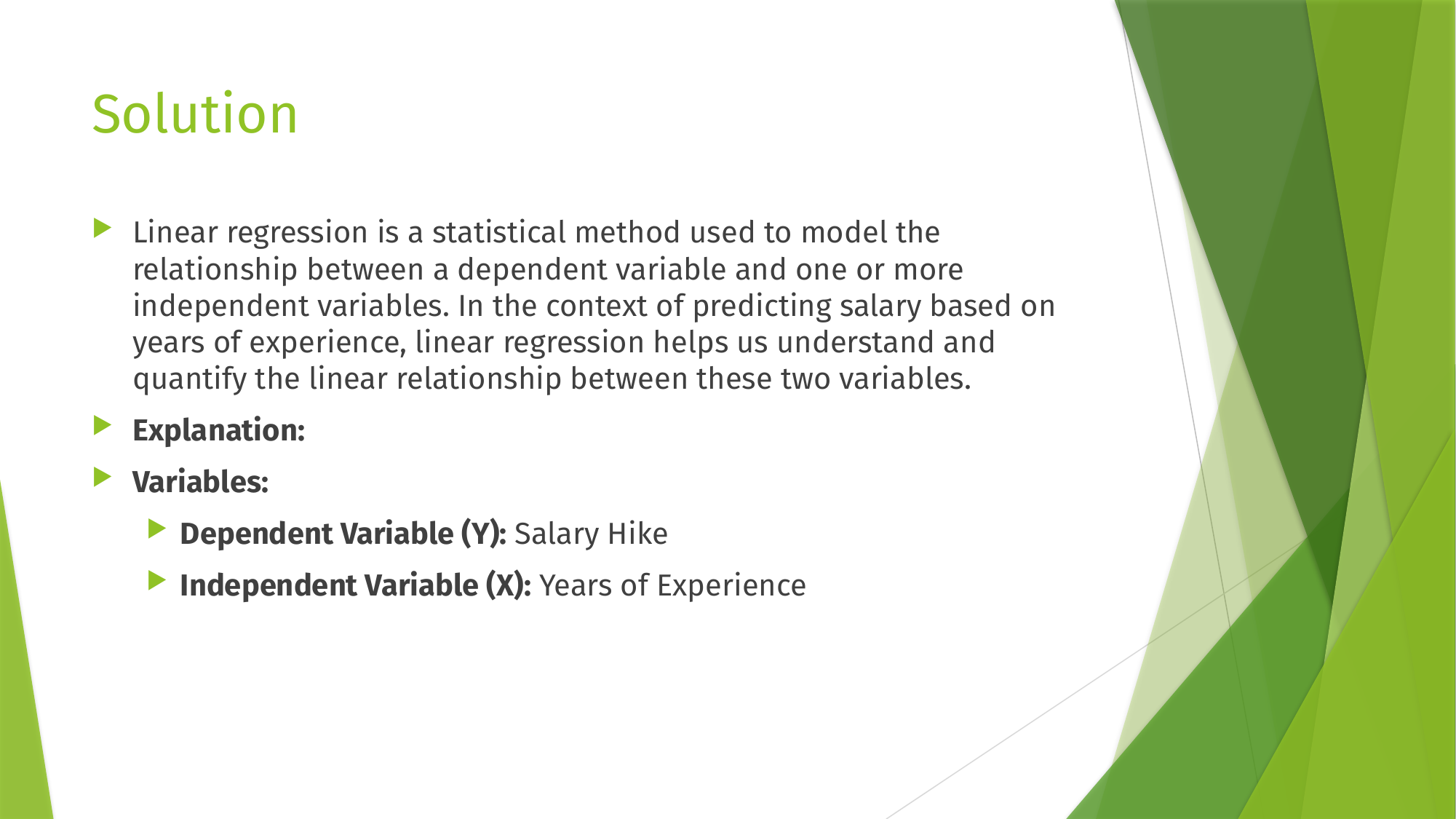

# Solution
Linear regression is a statistical method used to model the relationship between a dependent variable and one or more independent variables. In the context of predicting salary based on years of experience, linear regression helps us understand and quantify the linear relationship between these two variables.
Explanation:
Variables:
Dependent Variable (Y): Salary Hike
Independent Variable (X): Years of Experience